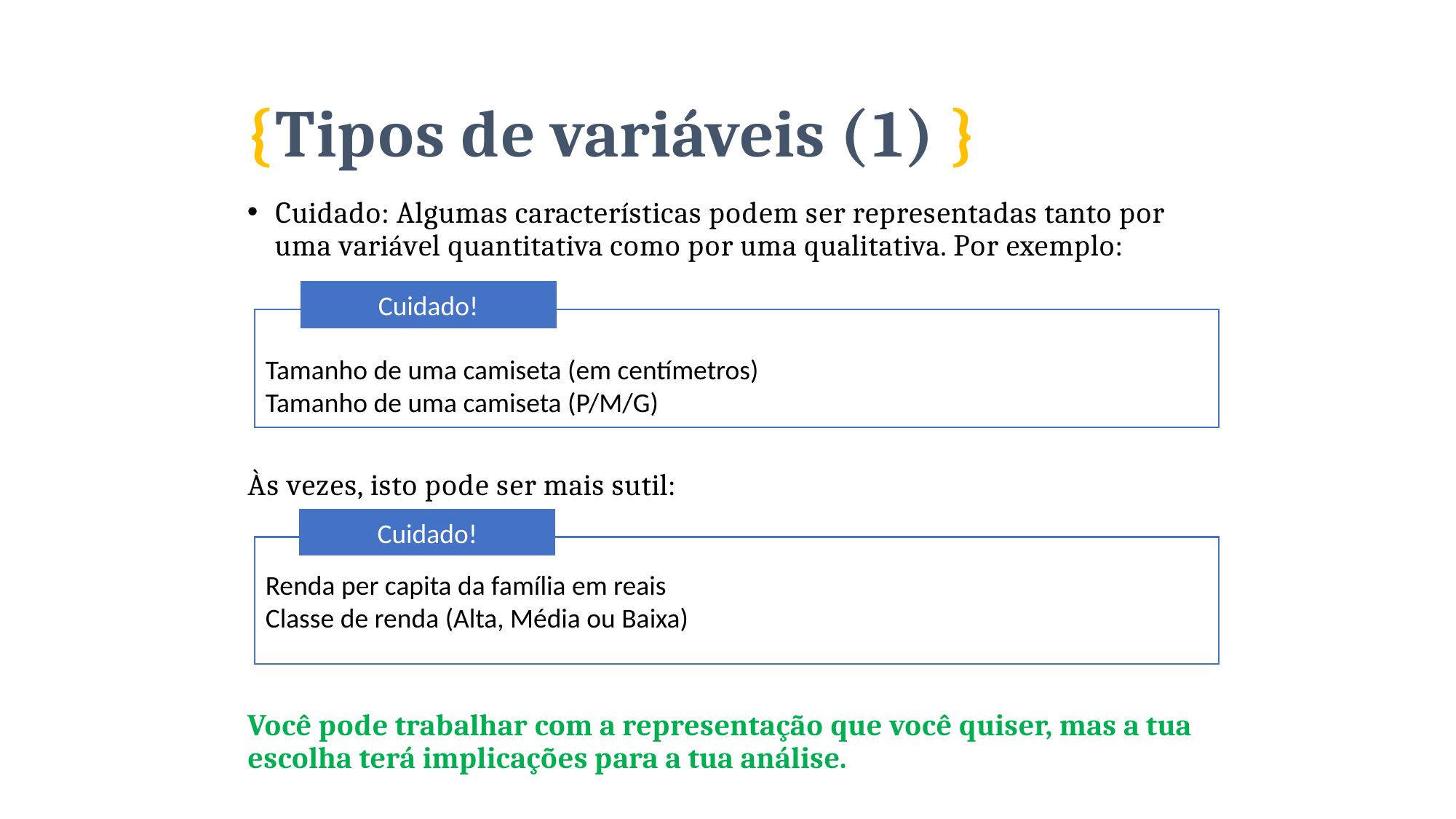

# {Tipos de variáveis (1) }
Cuidado: Algumas características podem ser representadas tanto por uma variável quantitativa como por uma qualitativa. Por exemplo:

Às vezes, isto pode ser mais sutil:

Você pode trabalhar com a representação que você quiser, mas a tua escolha terá implicações para a tua análise.
Cuidado!

Tamanho de uma camiseta (em centímetros)
Tamanho de uma camiseta (P/M/G)
Cuidado!
Renda per capita da família em reais
Classe de renda (Alta, Média ou Baixa)